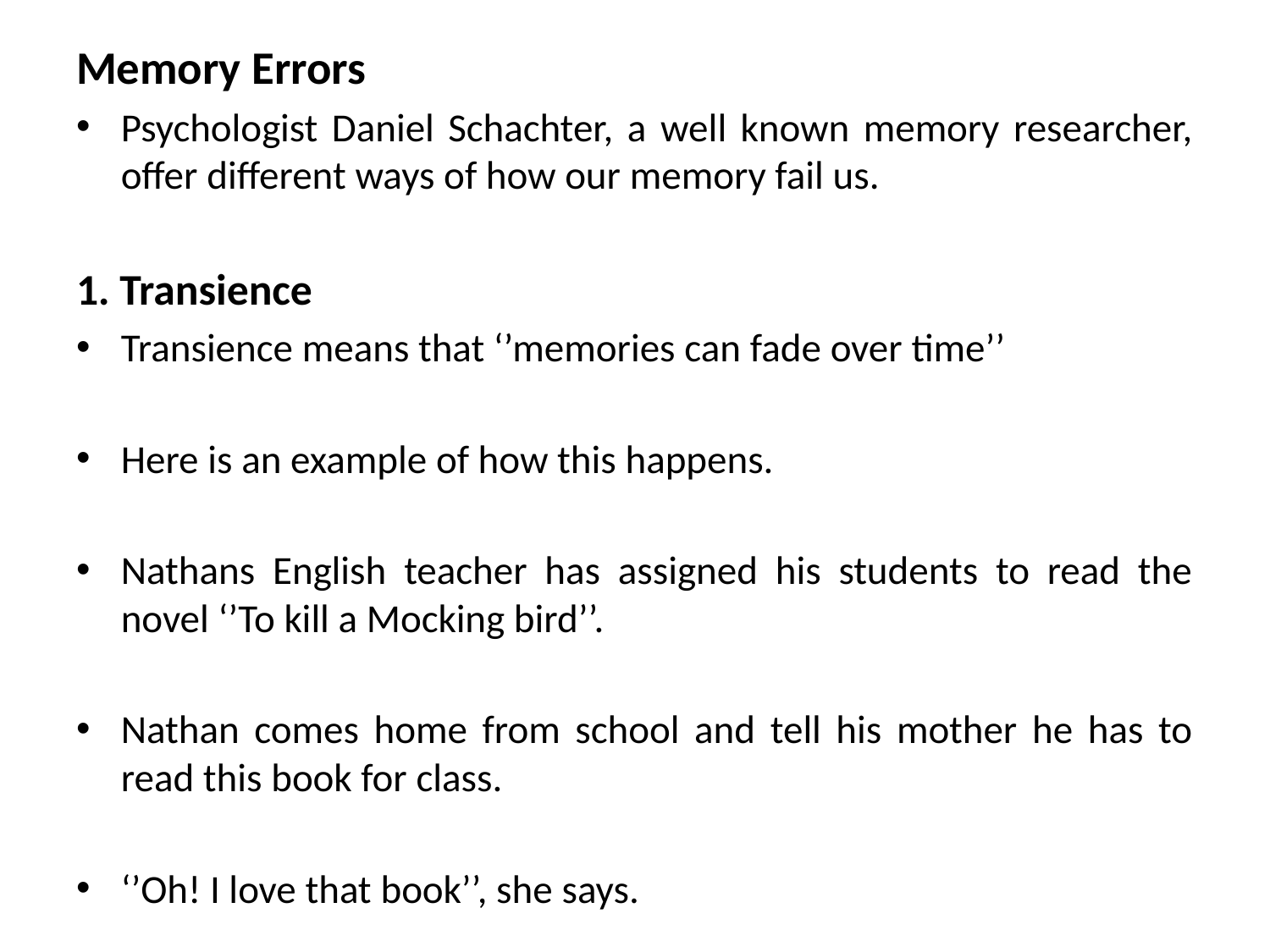

Memory Errors
Psychologist Daniel Schachter, a well known memory researcher, offer different ways of how our memory fail us.

1. Transience
Transience means that ‘’memories can fade over time’’

Here is an example of how this happens.

Nathans English teacher has assigned his students to read the novel ‘’To kill a Mocking bird’’.

Nathan comes home from school and tell his mother he has to read this book for class.

‘’Oh! I love that book’’, she says.